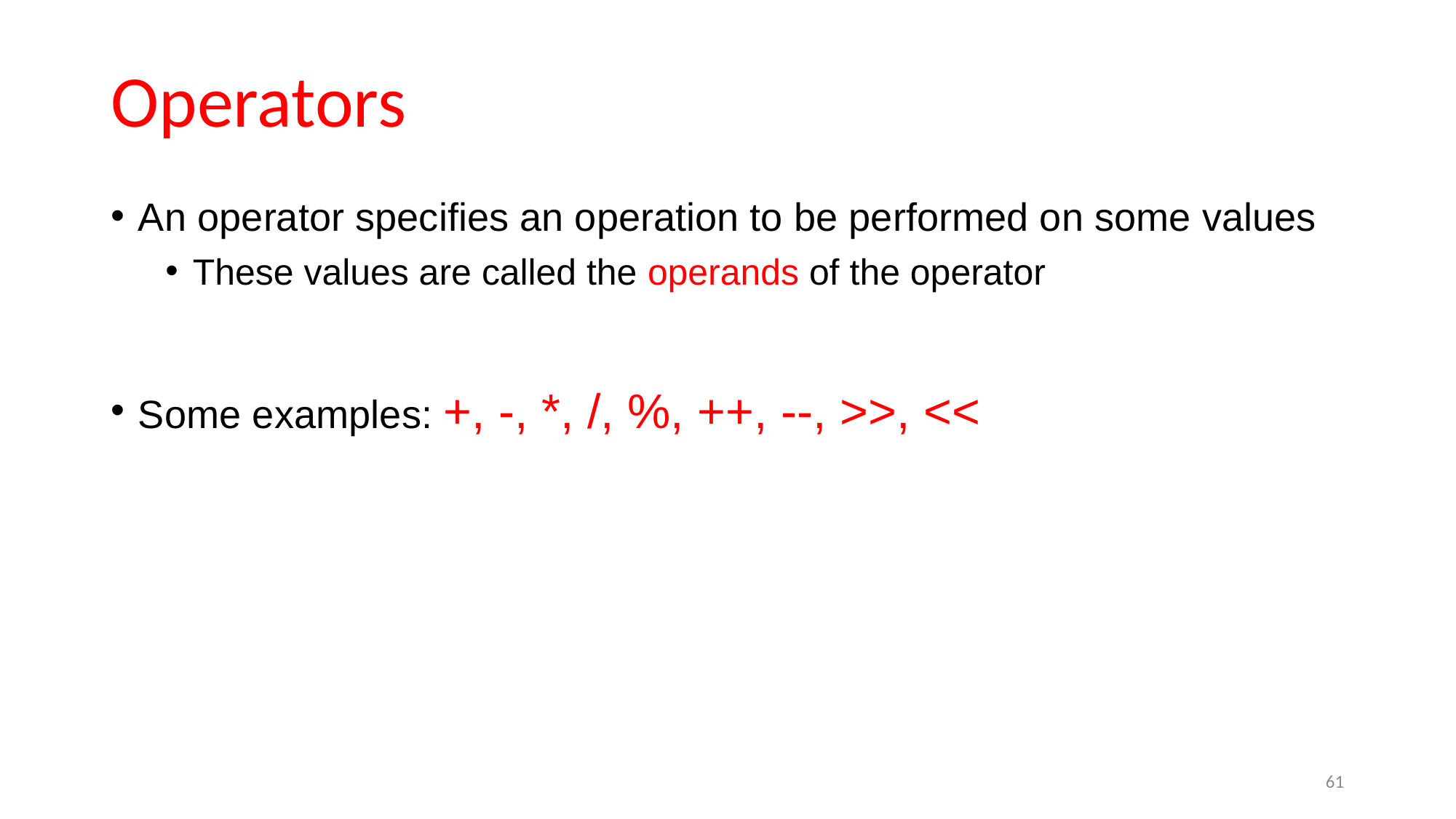

# Operators
An operator specifies an operation to be performed on some values
These values are called the operands of the operator

Some examples: +, -, *, /, %, ++, --, >>, <<

61